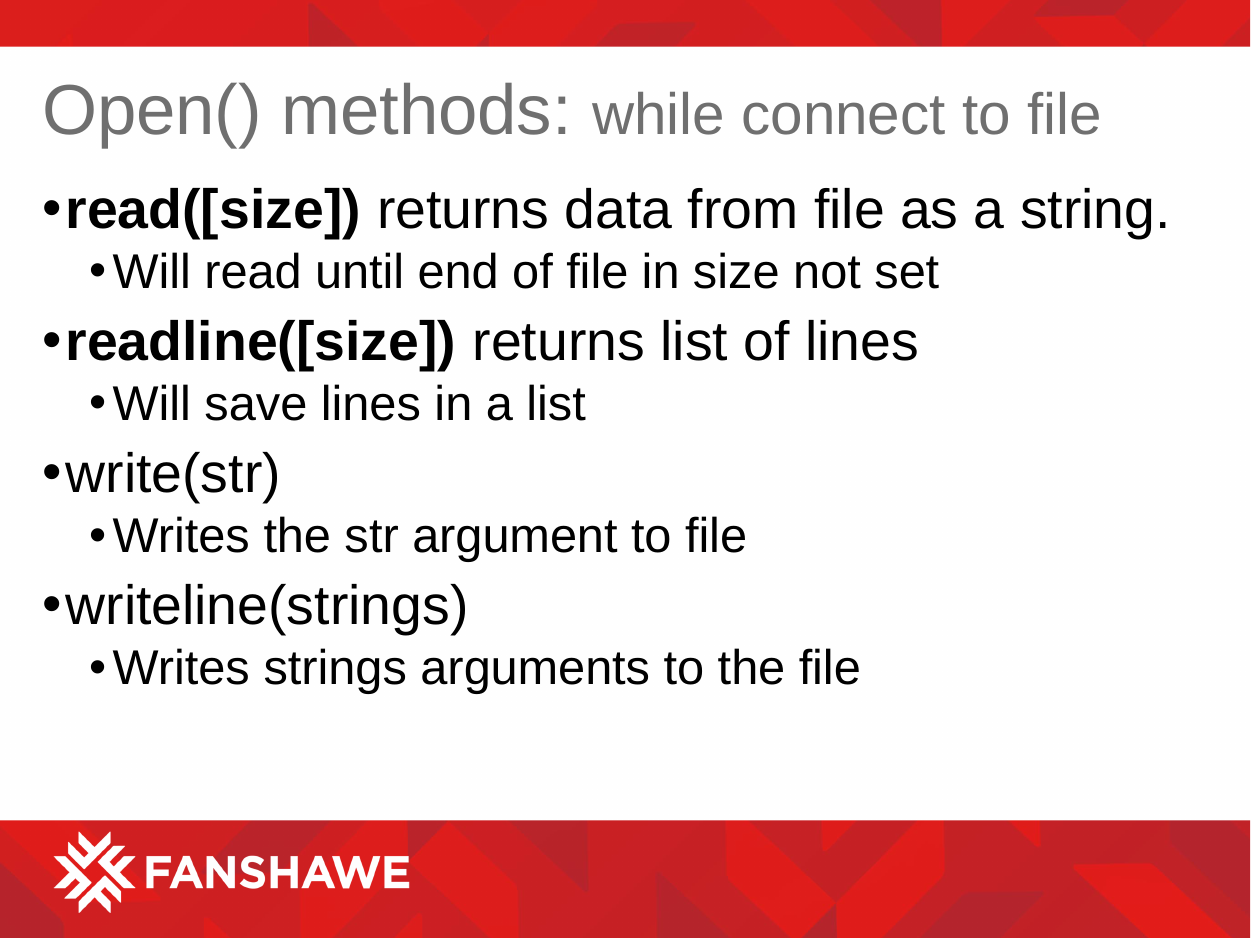

# Open() methods: while connect to file
read([size]) returns data from file as a string.
Will read until end of file in size not set
readline([size]) returns list of lines
Will save lines in a list
write(str)
Writes the str argument to file
writeline(strings)
Writes strings arguments to the file